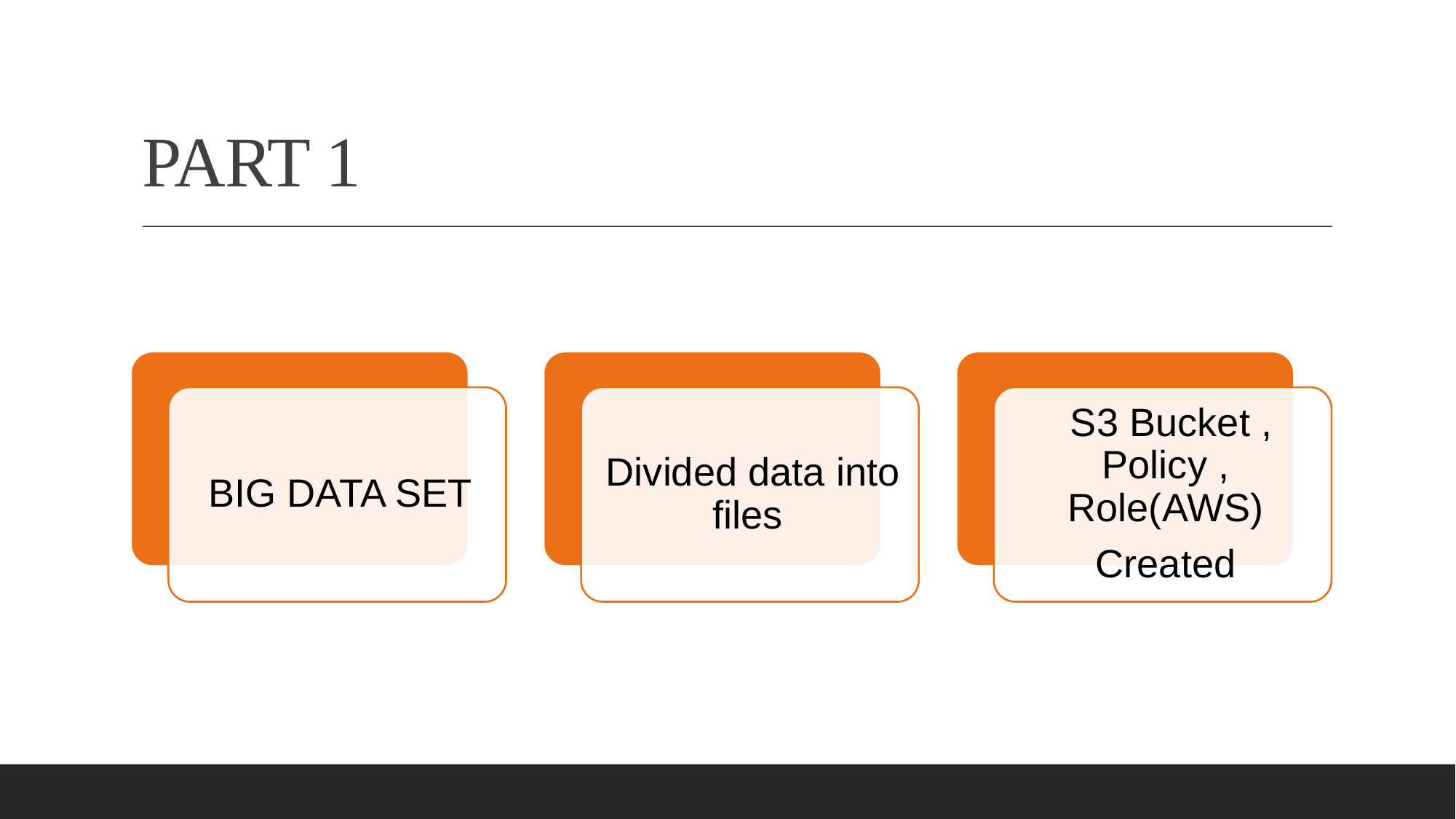

# PART 1
BIG DATA SET
Divided data into files
 S3 Bucket , Policy , Role(AWS)
Created